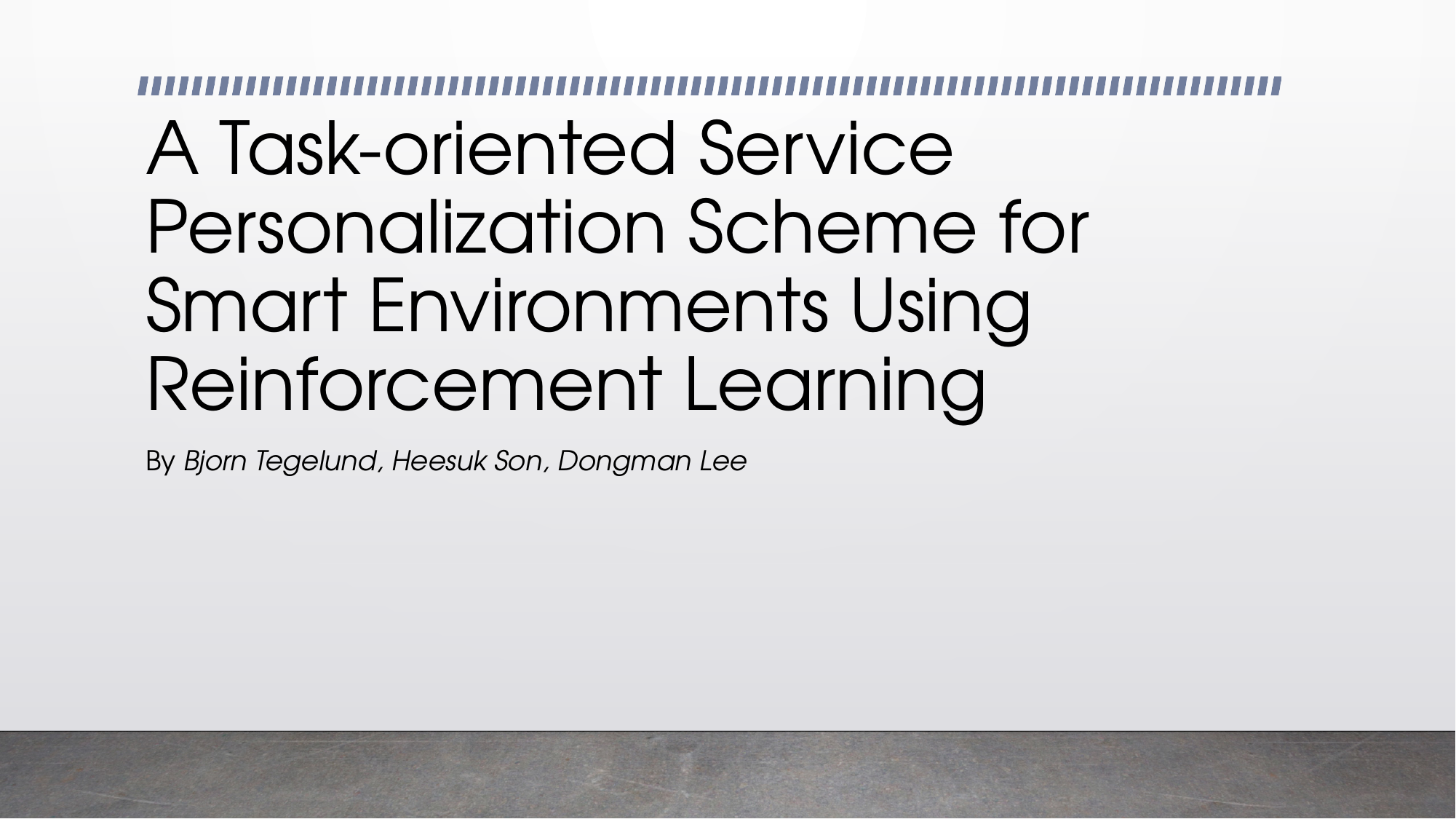

# A Task-oriented Service Personalization Scheme for Smart Environments Using Reinforcement Learning
By Bjorn Tegelund, Heesuk Son, Dongman Lee